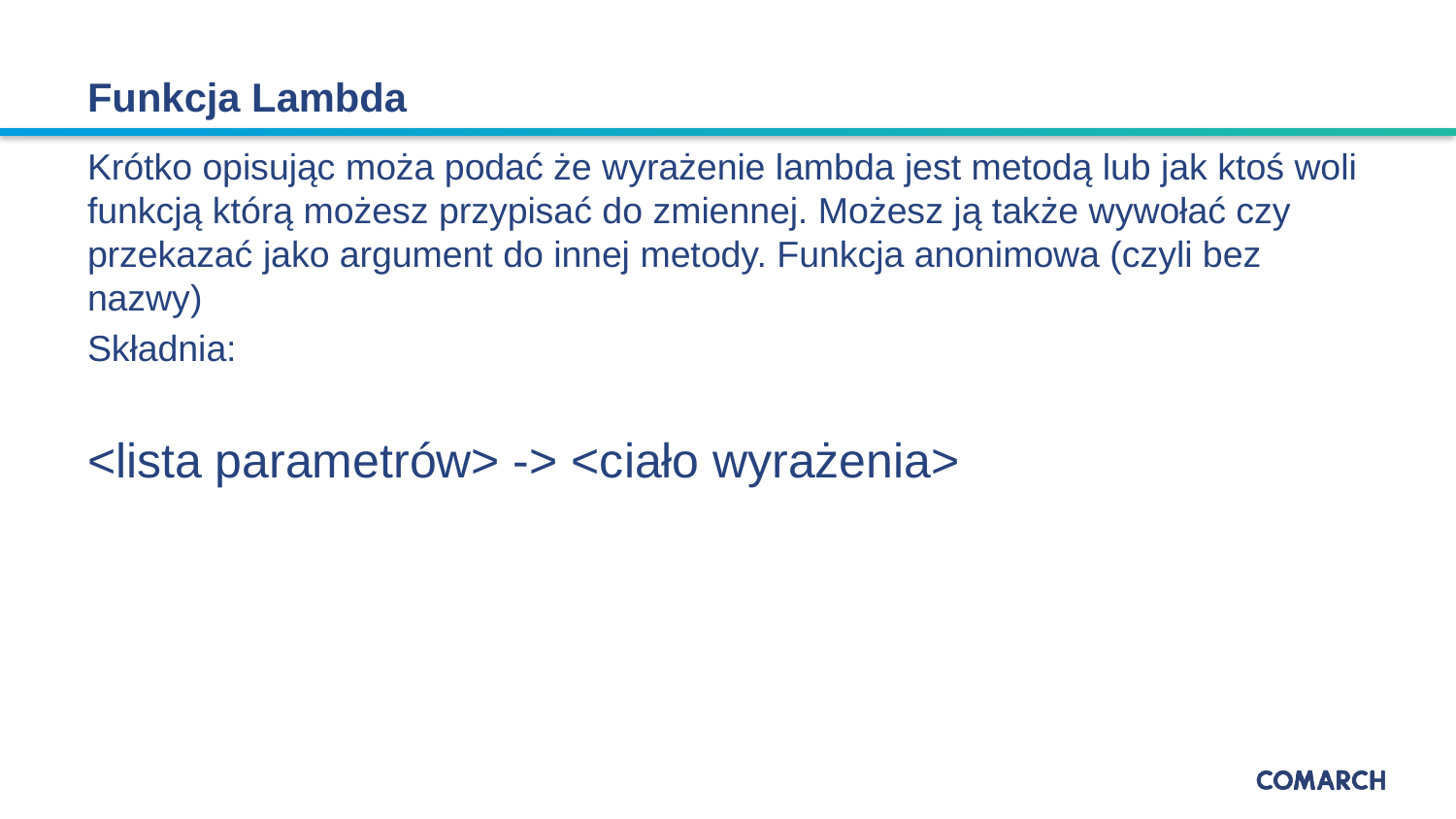

# Funkcja Lambda
Krótko opisując moża podać że wyrażenie lambda jest metodą lub jak ktoś woli funkcją którą możesz przypisać do zmiennej. Możesz ją także wywołać czy przekazać jako argument do innej metody. Funkcja anonimowa (czyli bez nazwy)
Składnia:

<lista parametrów> -> <ciało wyrażenia>